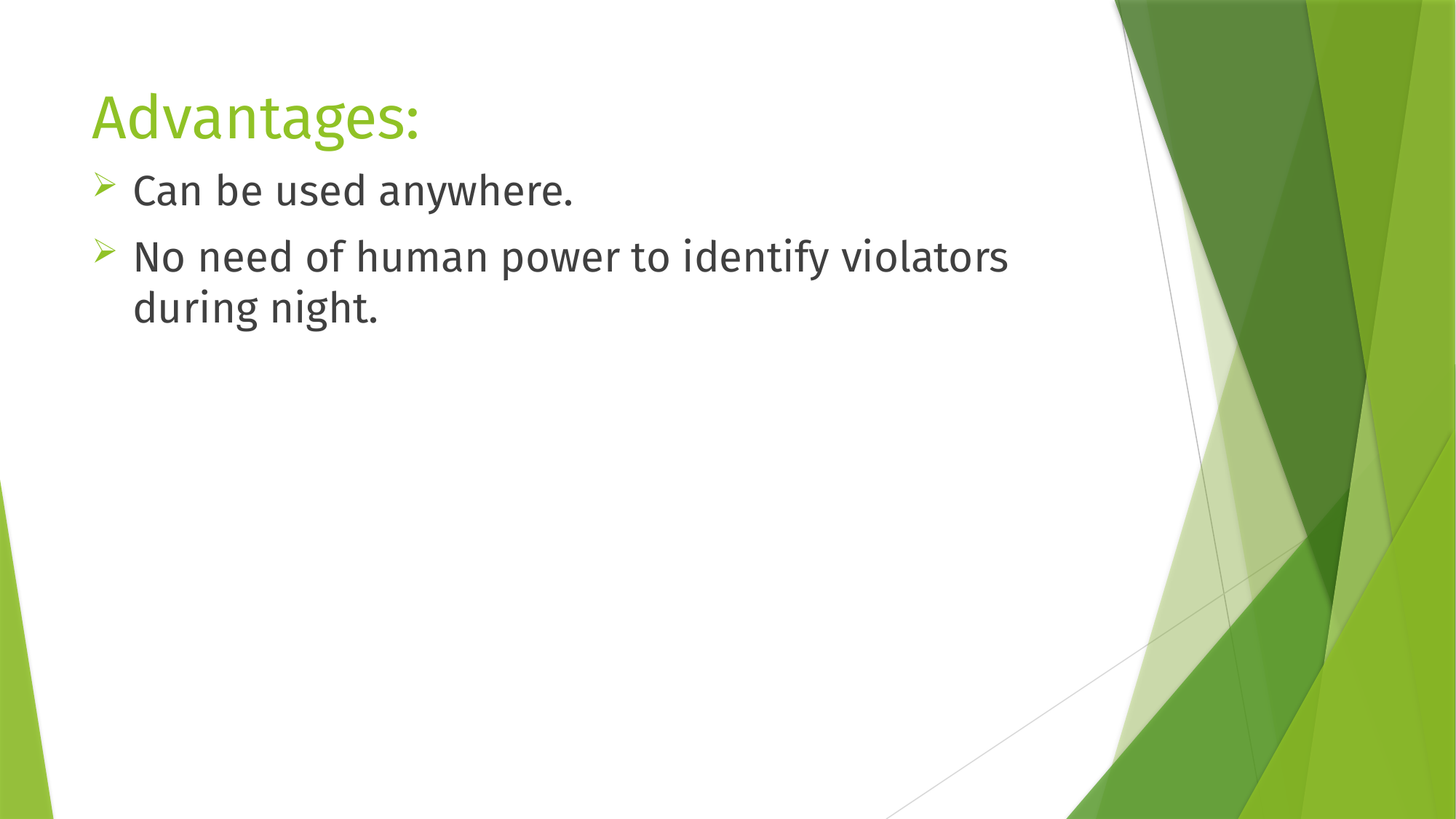

# Advantages:
Can be used anywhere.
No need of human power to identify violators during night.